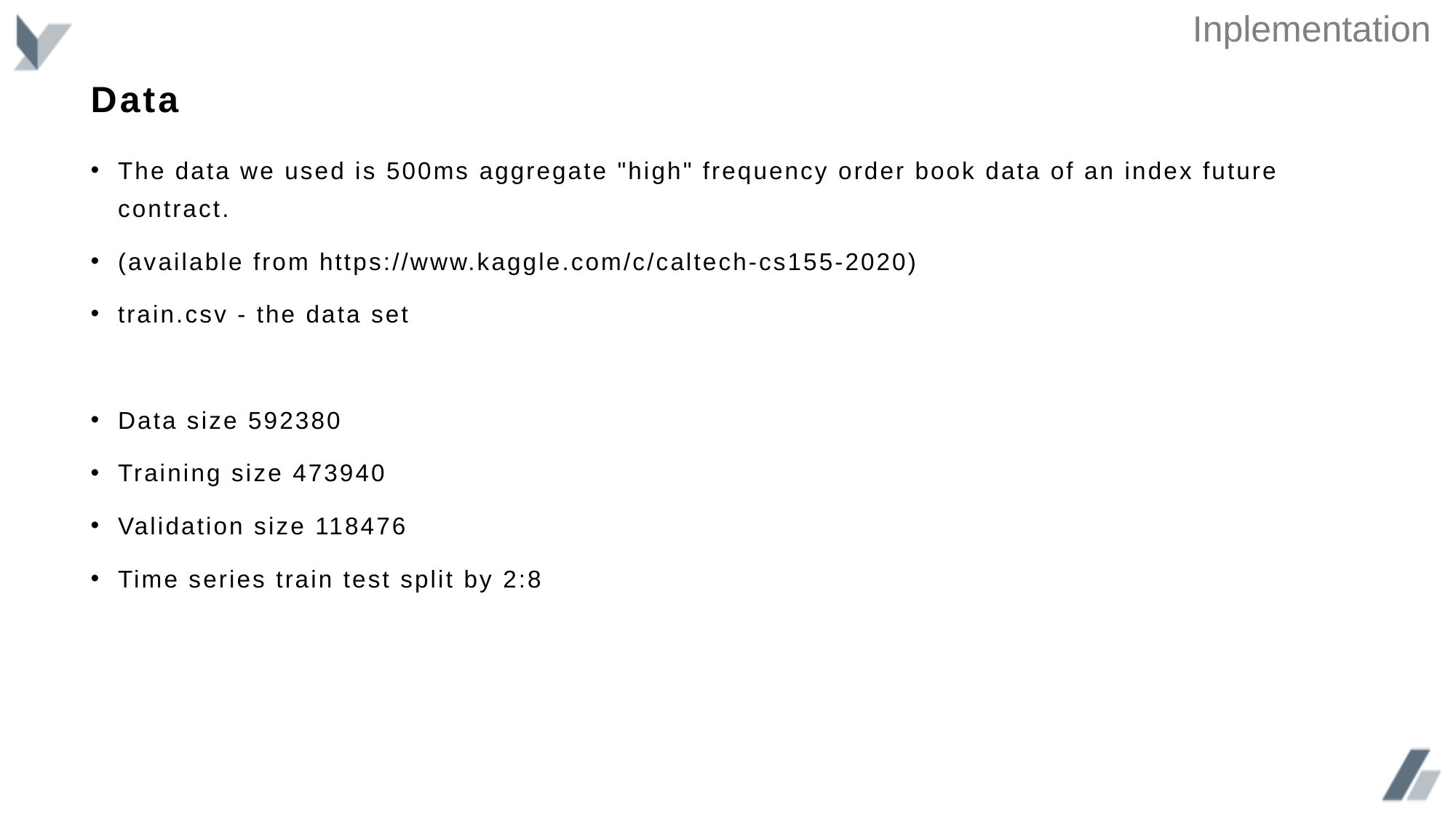

Inplementation
# Data
The data we used is 500ms aggregate "high" frequency order book data of an index future contract.
(available from https://www.kaggle.com/c/caltech-cs155-2020)
train.csv - the data set

Data size 592380
Training size 473940
Validation size 118476
Time series train test split by 2:8